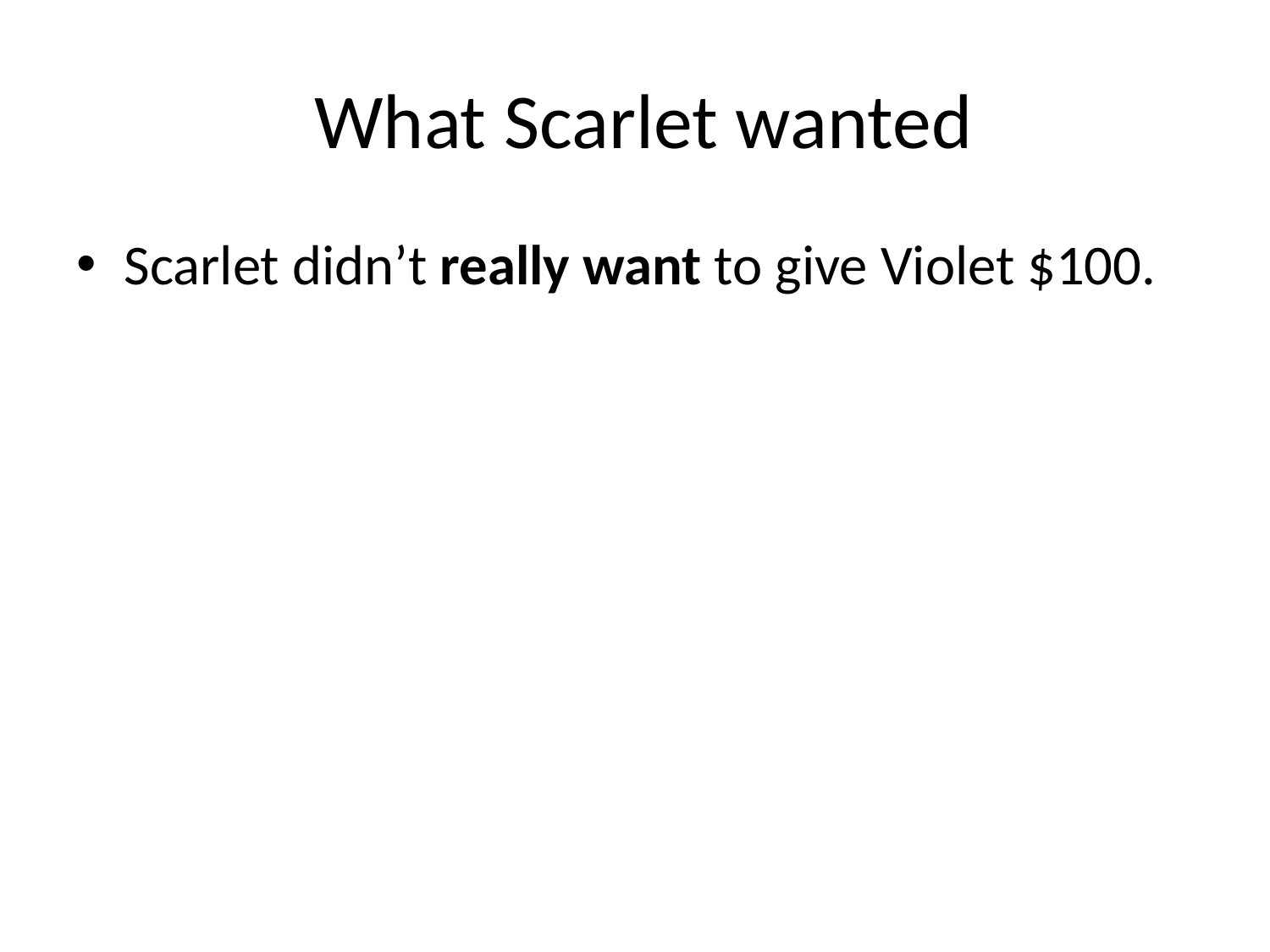

# What Scarlet wanted
Scarlet didn’t really want to give Violet $100.